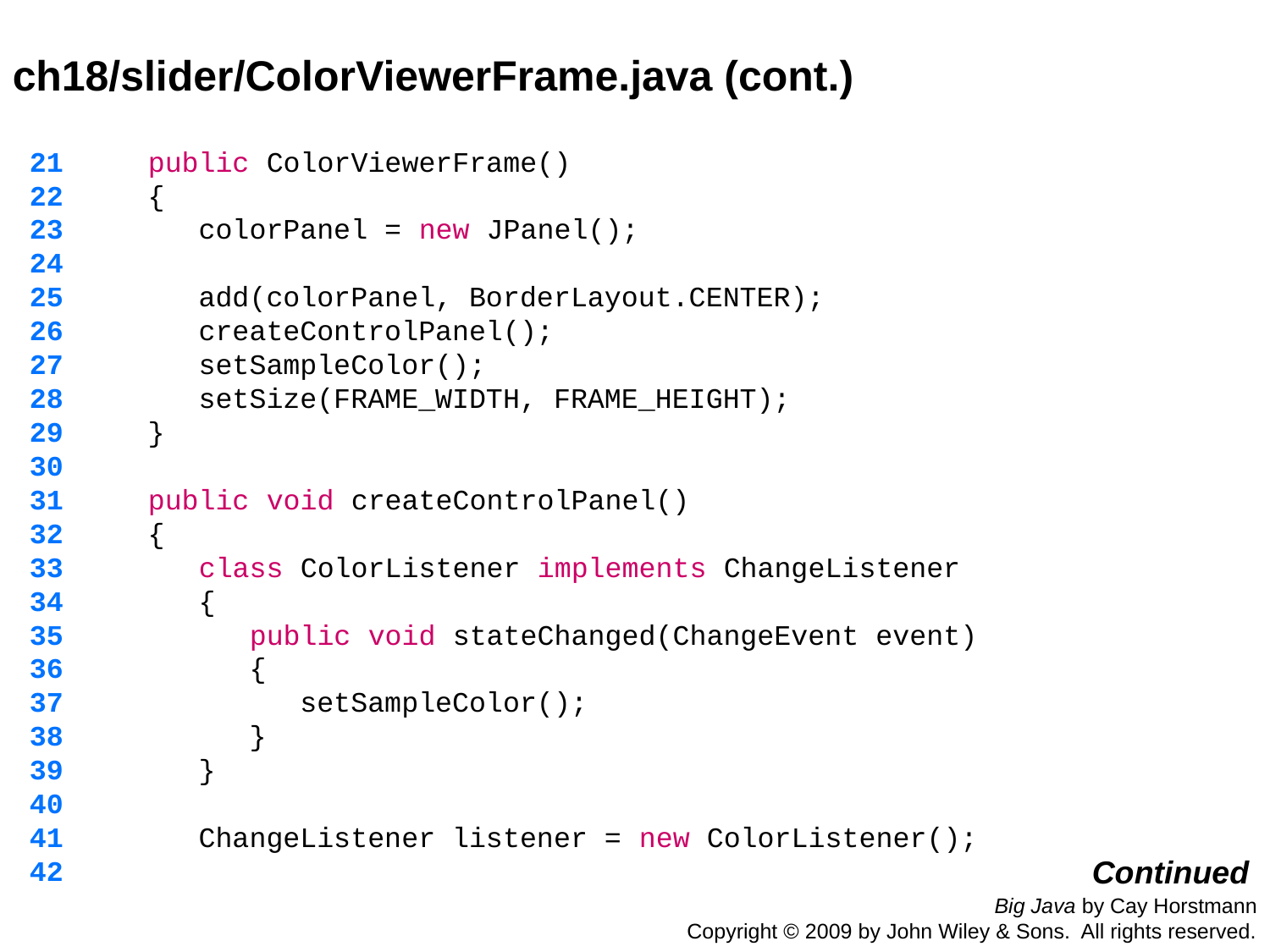

ch18/slider/ColorViewerFrame.java (cont.)
 21     public ColorViewerFrame()
 22     {
 23        colorPanel = new JPanel();
 24
 25        add(colorPanel, BorderLayout.CENTER);
 26        createControlPanel();
 27        setSampleColor();
 28        setSize(FRAME_WIDTH, FRAME_HEIGHT);
 29     }
 30
 31     public void createControlPanel()
 32     {
 33        class ColorListener implements ChangeListener
 34        {
 35           public void stateChanged(ChangeEvent event)
 36           {
 37              setSampleColor();
 38           }
 39        }
 40
 41        ChangeListener listener = new ColorListener();
 42